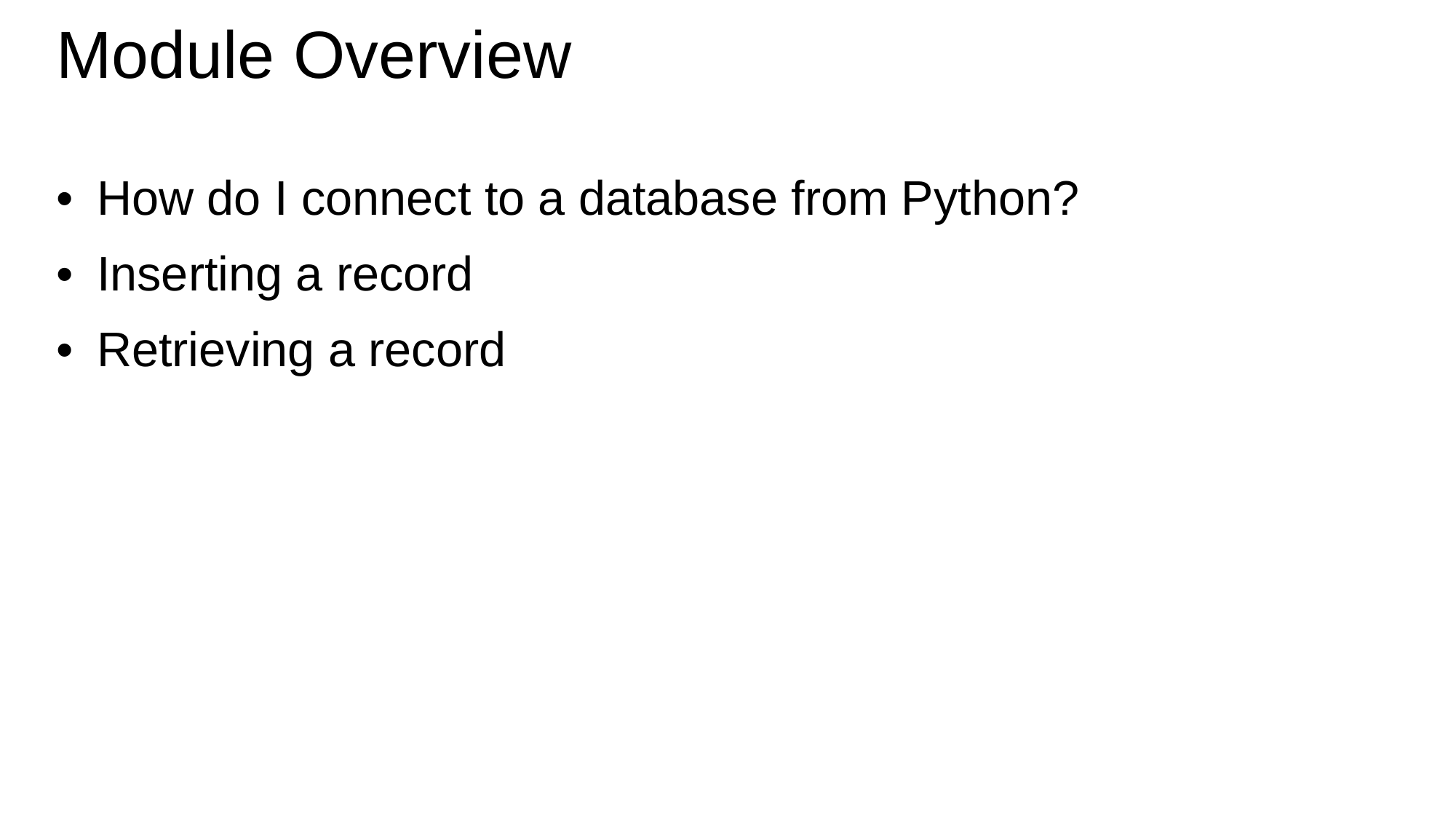

# Module Overview
How do I connect to a database from Python?
Inserting a record
Retrieving a record